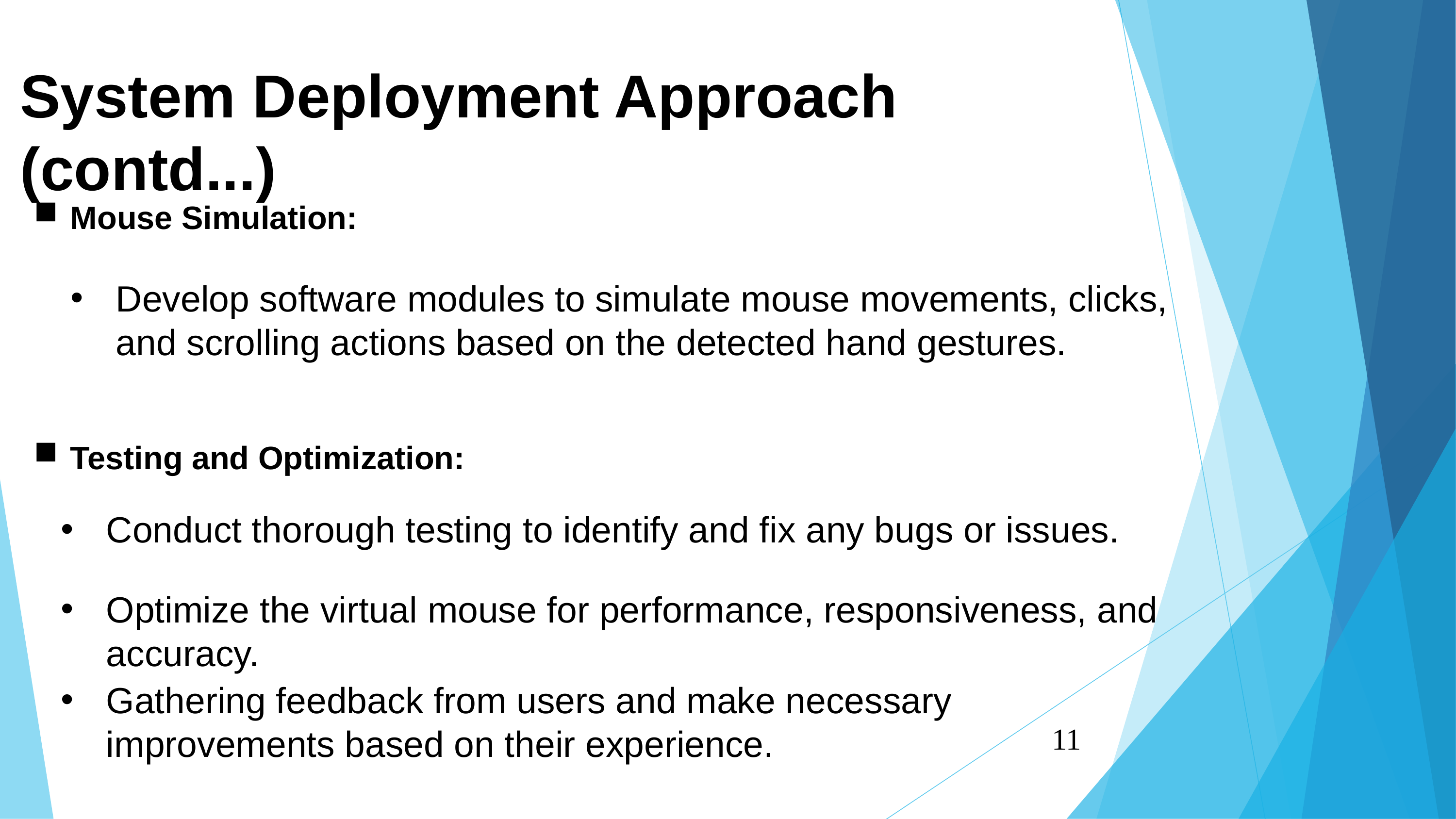

System Deployment Approach (contd...)
Mouse Simulation:
Develop software modules to simulate mouse movements, clicks, and scrolling actions based on the detected hand gestures.

Testing and Optimization:

Conduct thorough testing to identify and fix any bugs or issues.
Optimize the virtual mouse for performance, responsiveness, and accuracy.

Gathering feedback from users and make necessary improvements based on their experience.
11